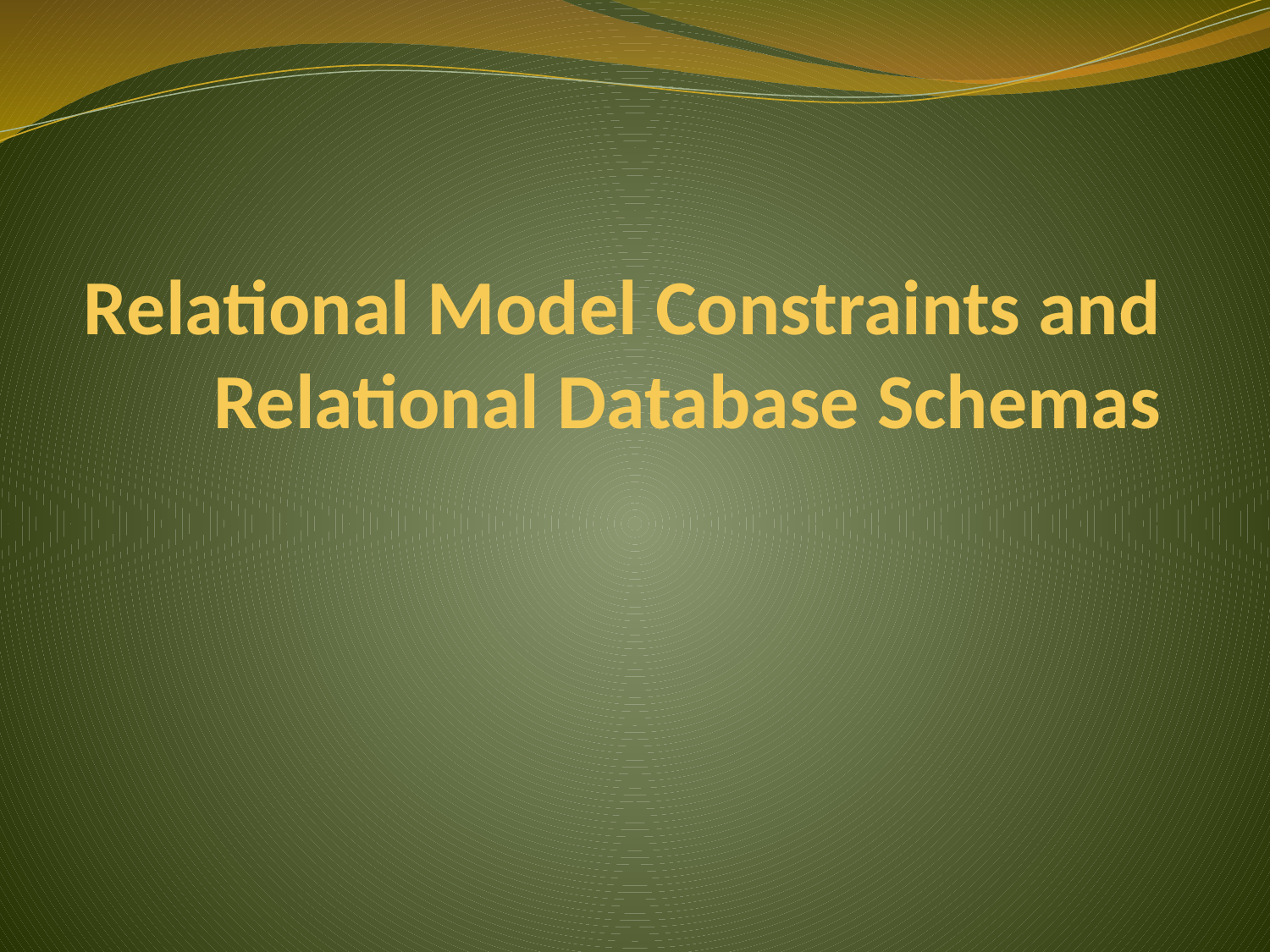

# Relational Model Constraints and Relational Database Schemas